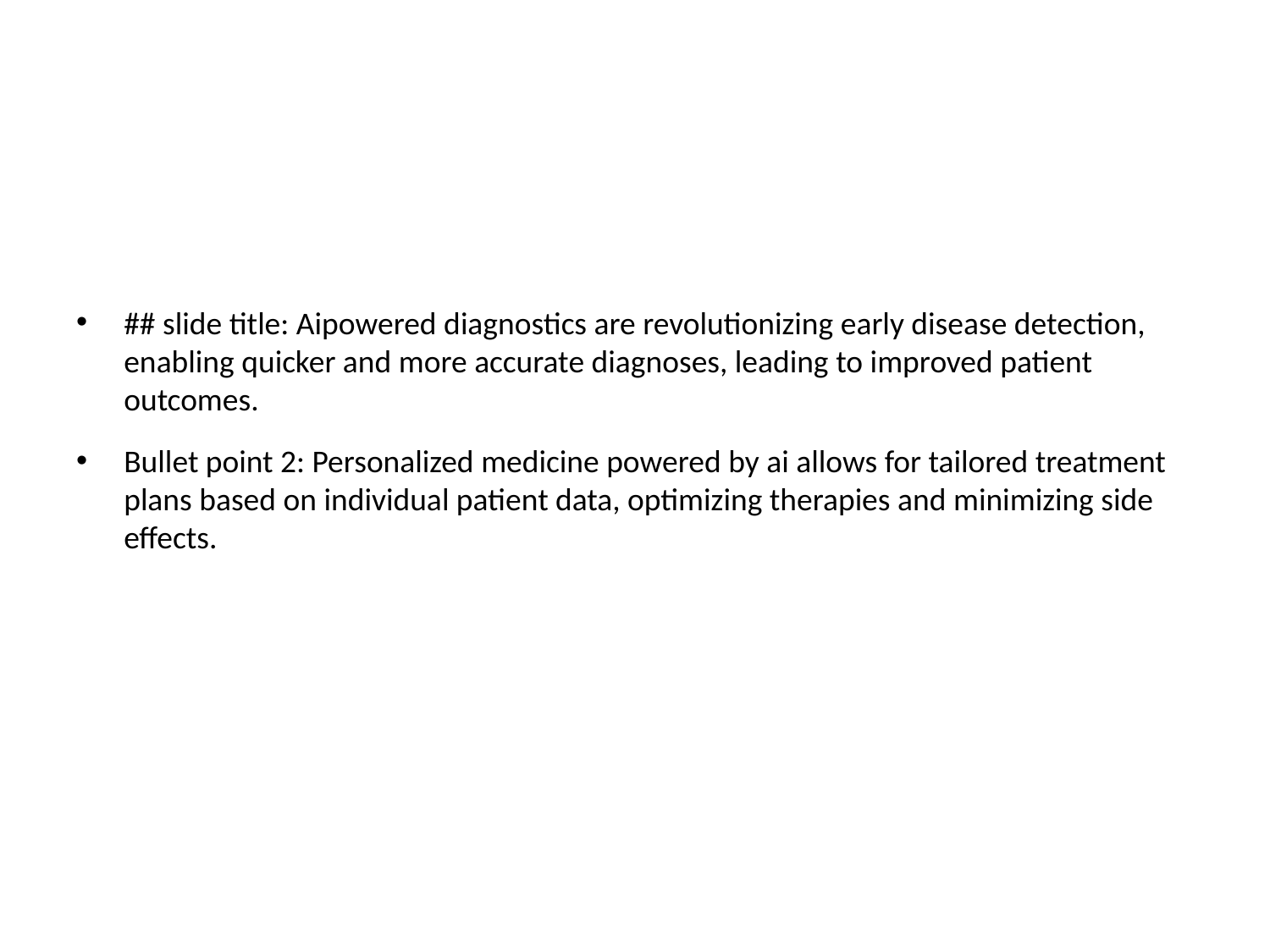

#

## slide title: Aipowered diagnostics are revolutionizing early disease detection, enabling quicker and more accurate diagnoses, leading to improved patient outcomes.
Bullet point 2: Personalized medicine powered by ai allows for tailored treatment plans based on individual patient data, optimizing therapies and minimizing side effects.